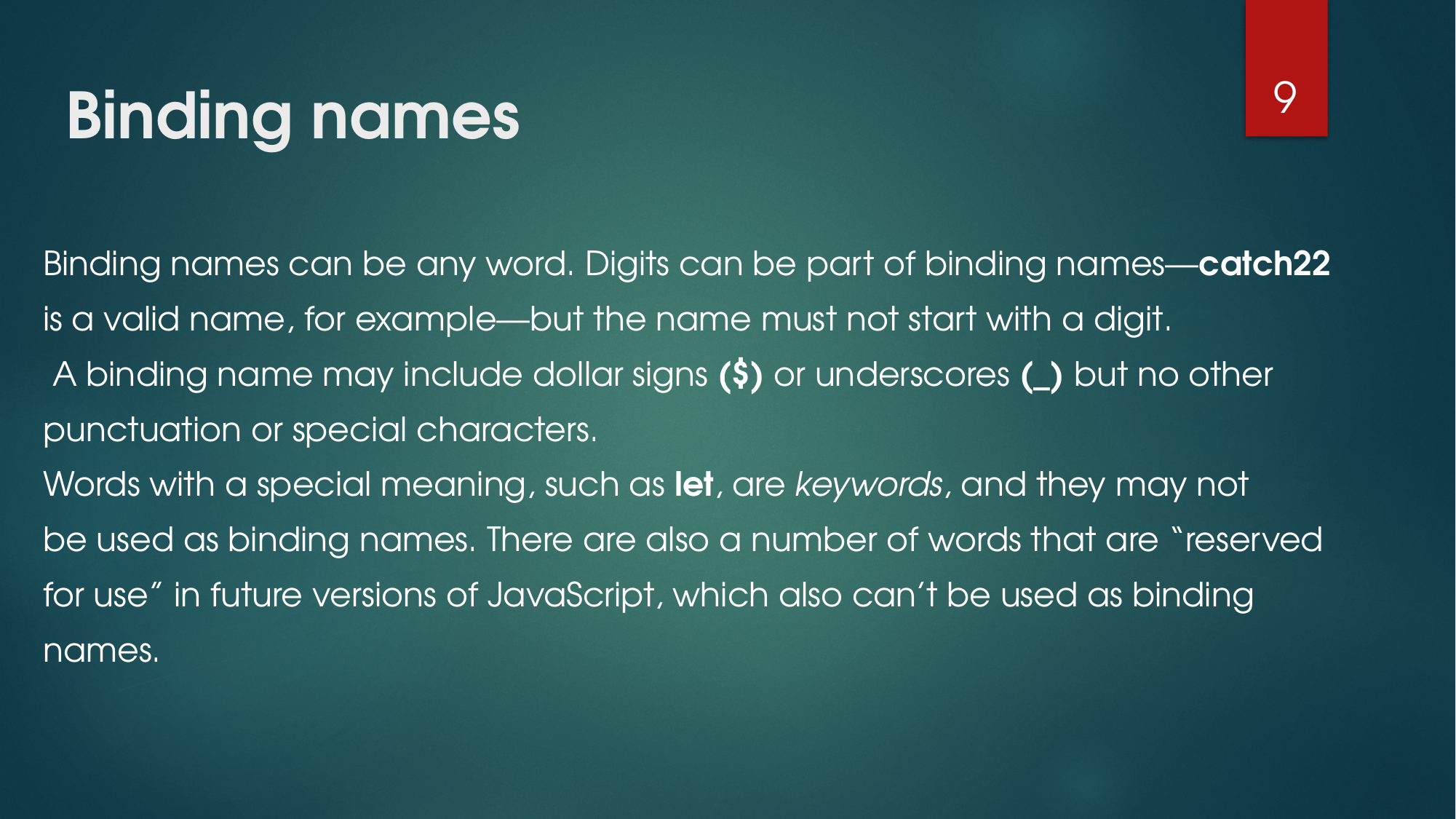

9
# Binding names
Binding names can be any word. Digits can be part of binding names—catch22
is a valid name, for example—but the name must not start with a digit.
 A binding name may include dollar signs ($) or underscores (_) but no other
punctuation or special characters.
Words with a special meaning, such as let, are keywords, and they may not
be used as binding names. There are also a number of words that are “reserved
for use” in future versions of JavaScript, which also can’t be used as binding
names.